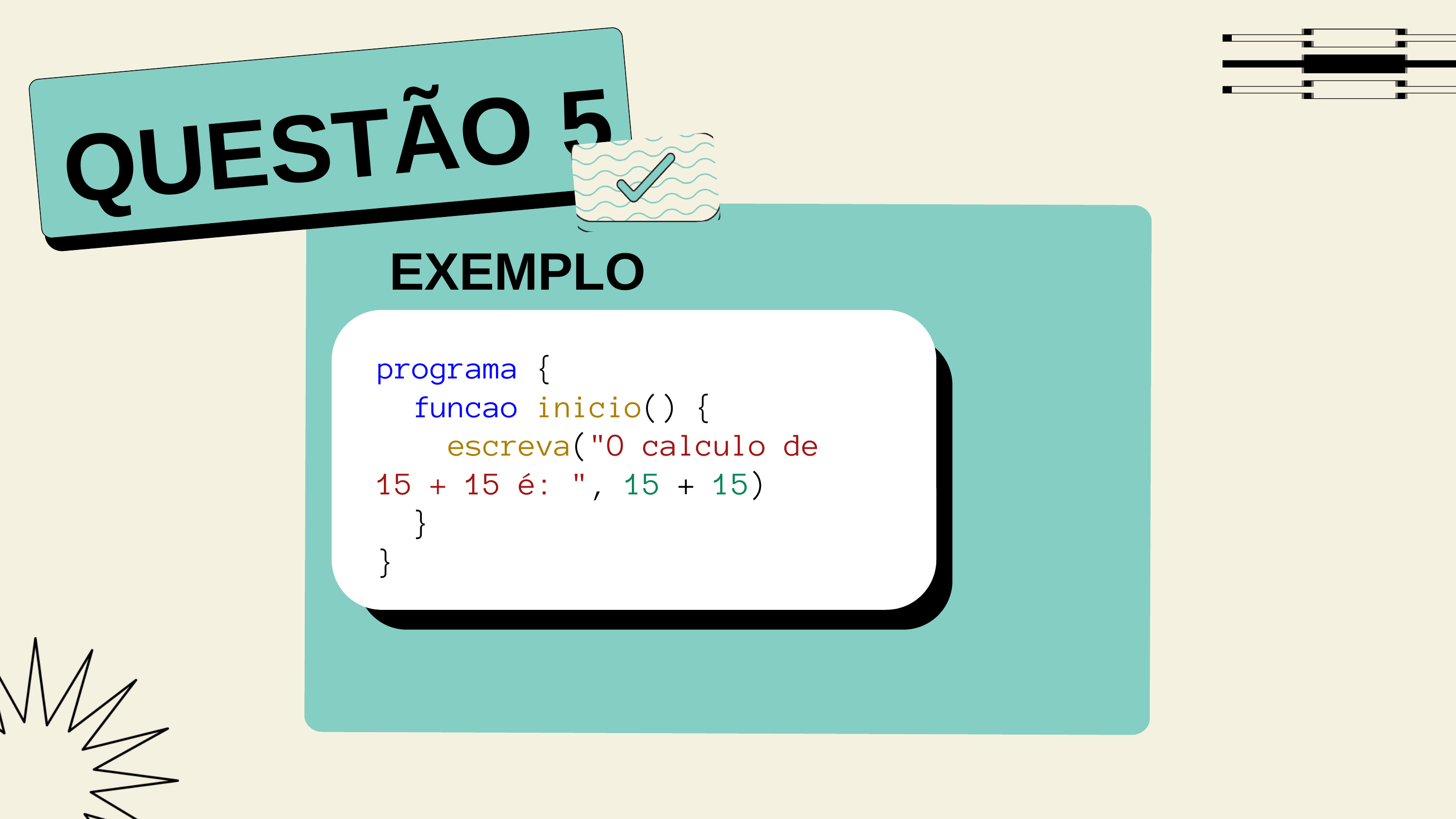

QUESTÃO 5

EXEMPLO

programa {
  funcao inicio() {
    escreva("O calculo de 15 + 15 é: ", 15 + 15)
  }
}